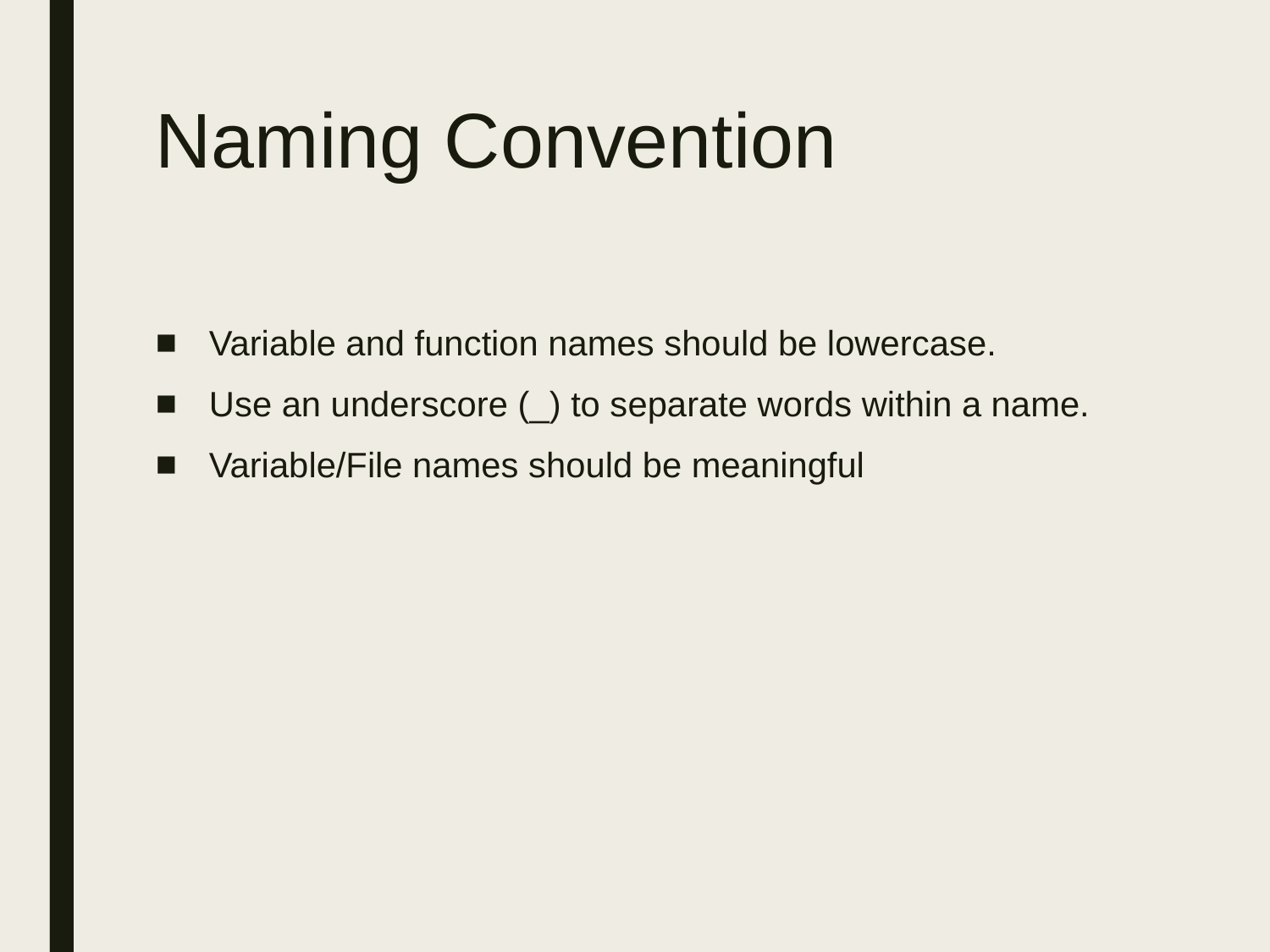

# Naming Convention
Variable and function names should be lowercase.
Use an underscore (_) to separate words within a name.
Variable/File names should be meaningful